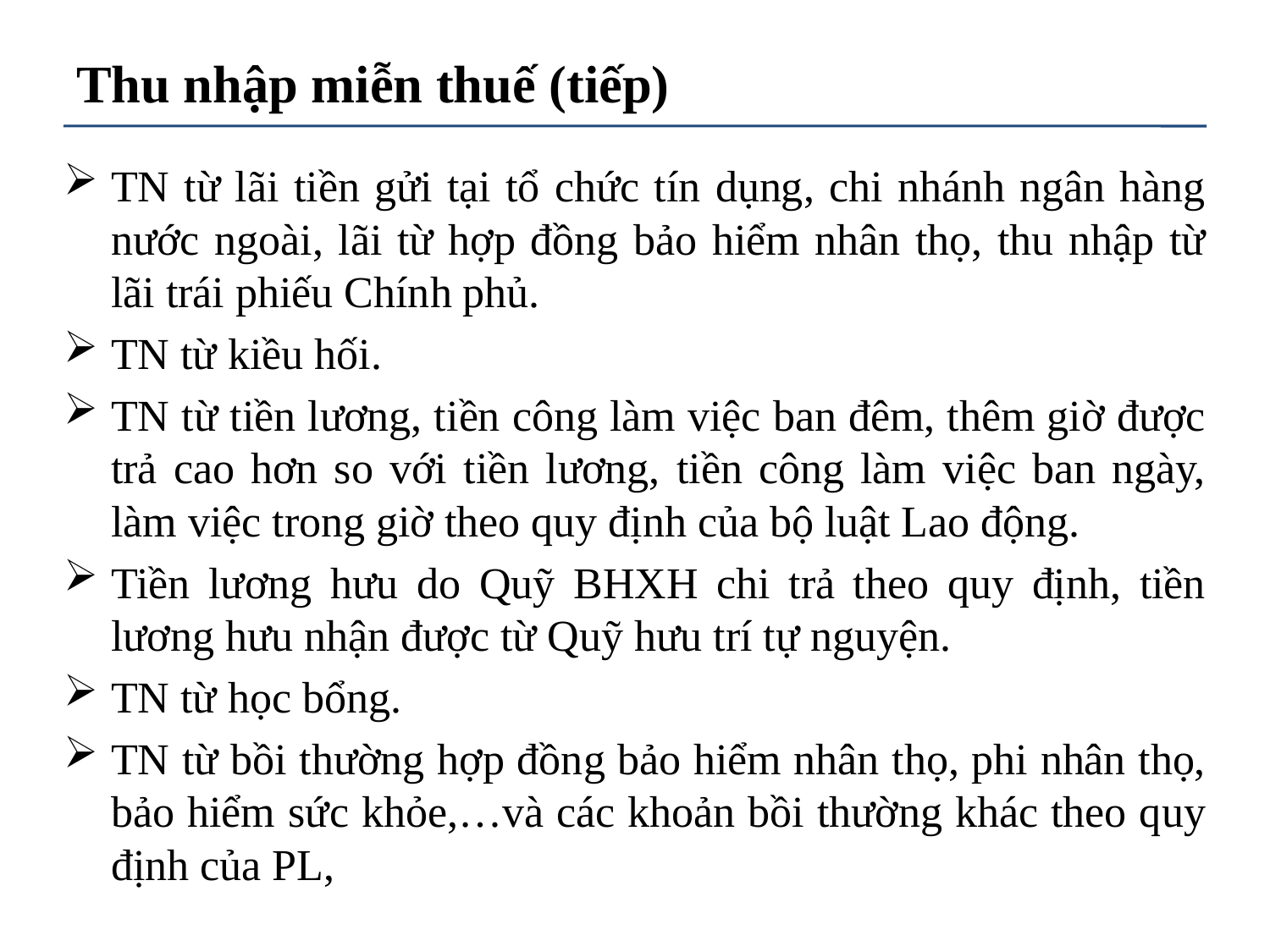

# Thu nhập miễn thuế (tiếp)
TN từ lãi tiền gửi tại tổ chức tín dụng, chi nhánh ngân hàng nước ngoài, lãi từ hợp đồng bảo hiểm nhân thọ, thu nhập từ lãi trái phiếu Chính phủ.
TN từ kiều hối.
TN từ tiền lương, tiền công làm việc ban đêm, thêm giờ được trả cao hơn so với tiền lương, tiền công làm việc ban ngày, làm việc trong giờ theo quy định của bộ luật Lao động.
Tiền lương hưu do Quỹ BHXH chi trả theo quy định, tiền lương hưu nhận được từ Quỹ hưu trí tự nguyện.
TN từ học bổng.
TN từ bồi thường hợp đồng bảo hiểm nhân thọ, phi nhân thọ, bảo hiểm sức khỏe,…và các khoản bồi thường khác theo quy định của PL,